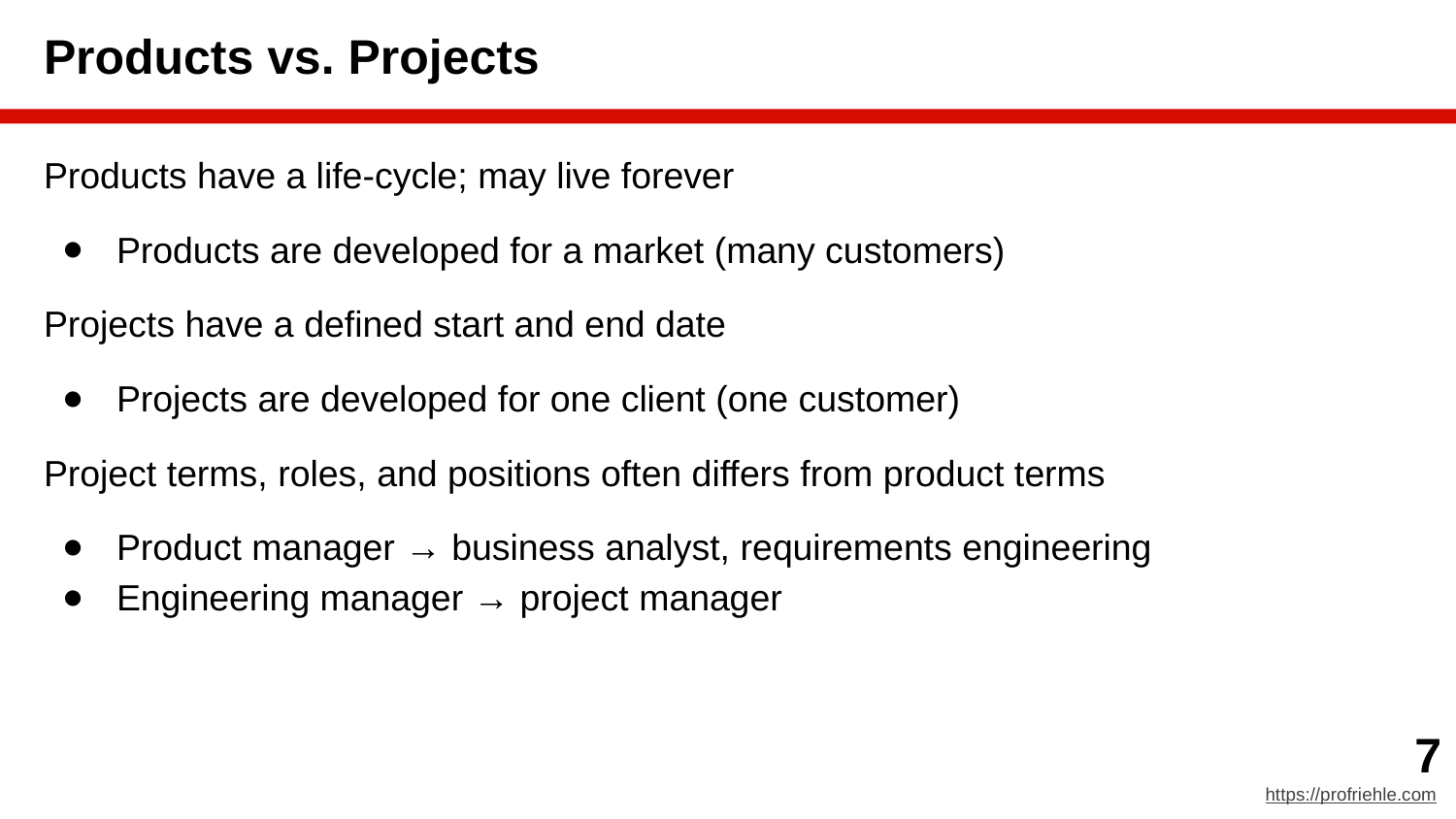

# Products vs. Projects
Products have a life-cycle; may live forever
Products are developed for a market (many customers)
Projects have a defined start and end date
Projects are developed for one client (one customer)
Project terms, roles, and positions often differs from product terms
Product manager → business analyst, requirements engineering
Engineering manager → project manager
7
https://profriehle.com